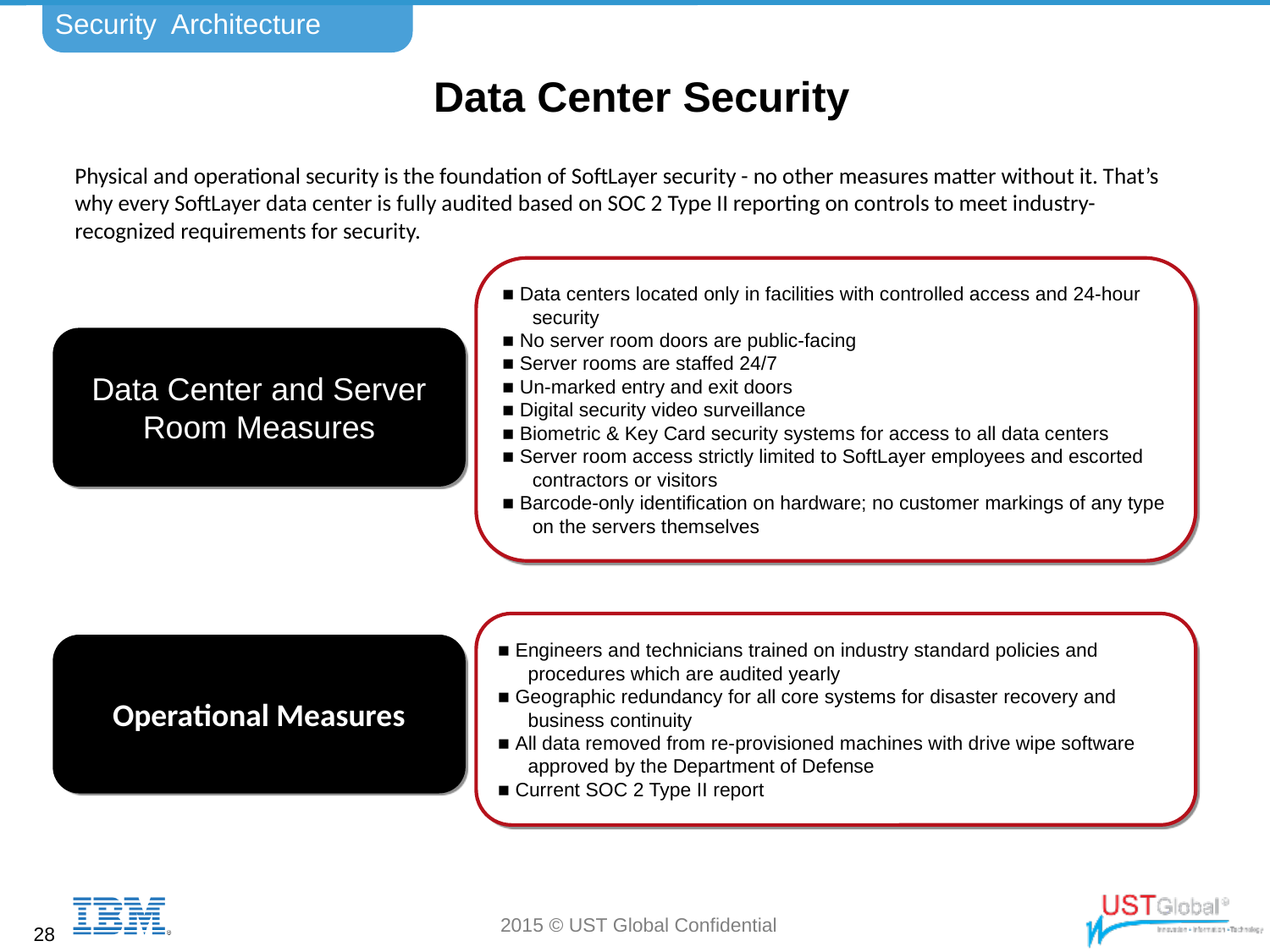

Security  Architecture
Data Center Security
Physical and operational security is the foundation of SoftLayer security - no other measures matter without it. That’s why every SoftLayer data center is fully audited based on SOC 2 Type II reporting on controls to meet industry-recognized requirements for security.
■ Data centers located only in facilities with controlled access and 24-hour security
■ No server room doors are public-facing
■ Server rooms are staffed 24/7
■ Un-marked entry and exit doors
■ Digital security video surveillance
■ Biometric & Key Card security systems for access to all data centers
■ Server room access strictly limited to SoftLayer employees and escorted contractors or visitors
■ Barcode-only identification on hardware; no customer markings of any type on the servers themselves
Data Center and Server Room Measures
■ Engineers and technicians trained on industry standard policies and procedures which are audited yearly
■ Geographic redundancy for all core systems for disaster recovery and business continuity
■ All data removed from re-provisioned machines with drive wipe software approved by the Department of Defense
■ Current SOC 2 Type II report
Operational Measures
28